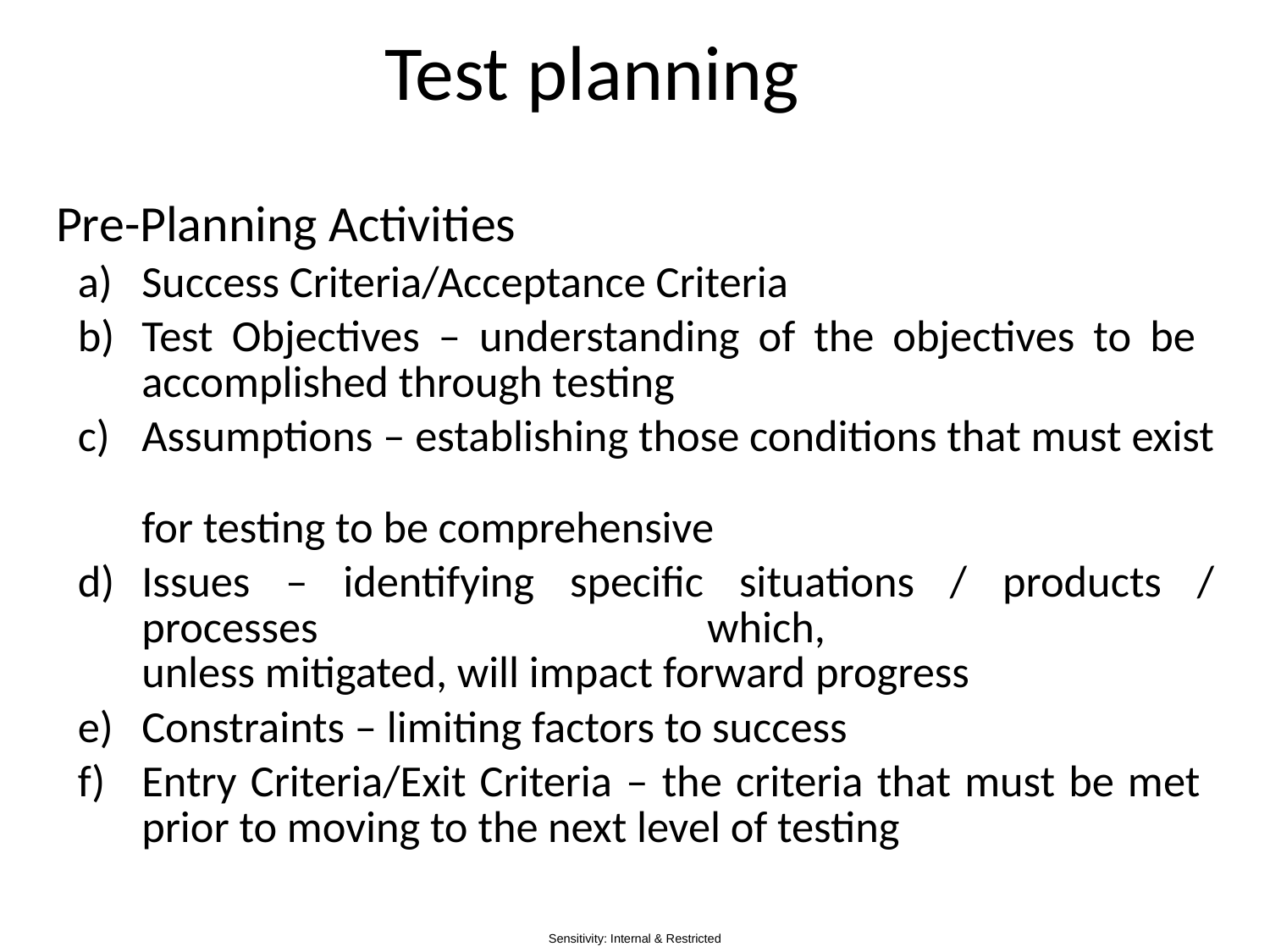

# Test planning

Pre-Planning Activities
Success Criteria/Acceptance Criteria
Test Objectives – understanding of the objectives to be
accomplished through testing
Assumptions – establishing those conditions that must exist
for testing to be comprehensive
Issues – identifying specific situations / products / processes which,
unless mitigated, will impact forward progress
Constraints – limiting factors to success
Entry Criteria/Exit Criteria – the criteria that must be met
prior to moving to the next level of testing